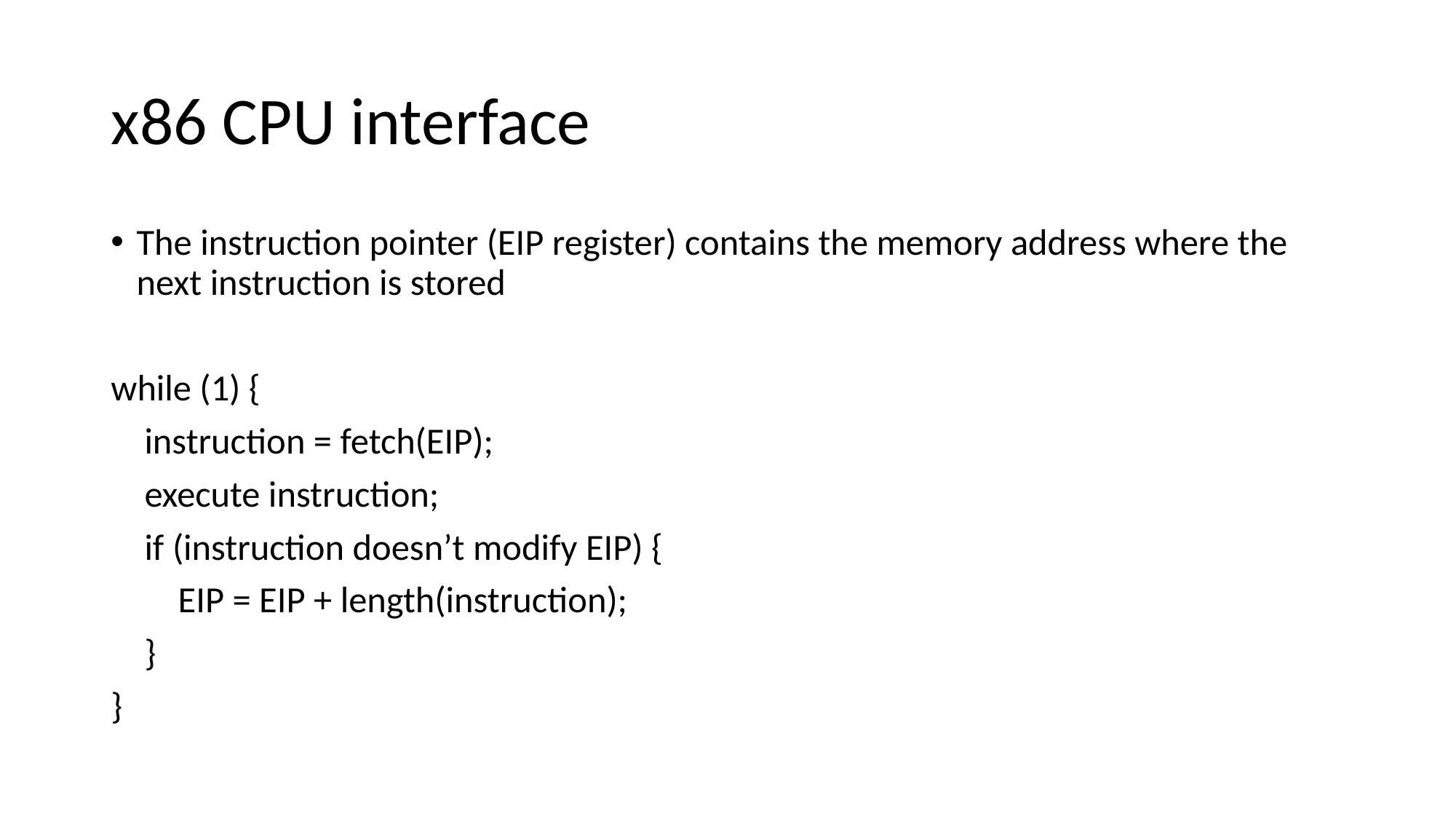

# x86 CPU interface
The instruction pointer (EIP register) contains the memory address where the next instruction is stored

while (1) {
    instruction = fetch(EIP);
    execute instruction;
    if (instruction doesn’t modify EIP) {
        EIP = EIP + length(instruction);
    }
}